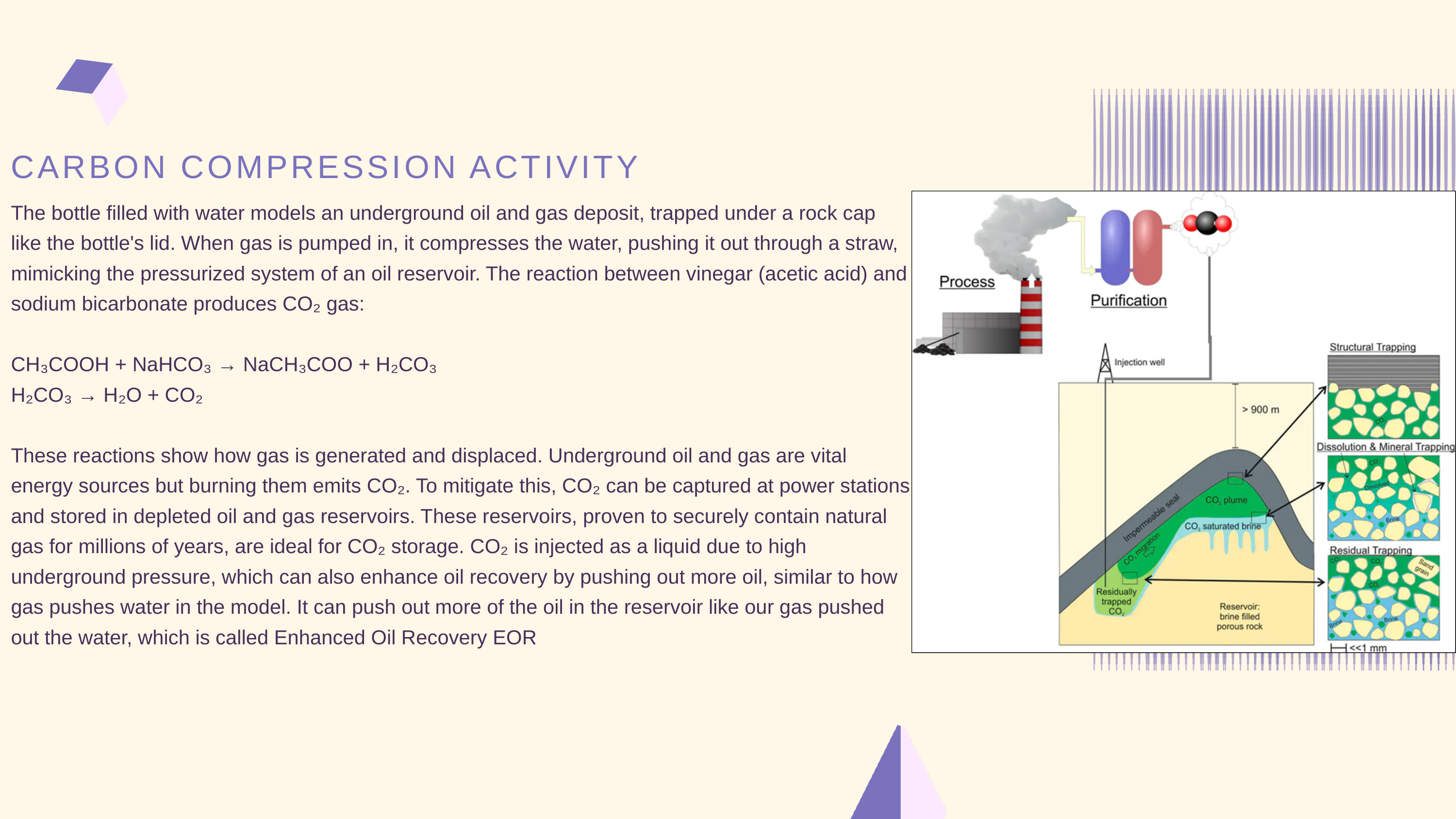

CARBON COMPRESSION ACTIVITY
The bottle filled with water models an underground oil and gas deposit, trapped under a rock cap like the bottle's lid. When gas is pumped in, it compresses the water, pushing it out through a straw, mimicking the pressurized system of an oil reservoir. The reaction between vinegar (acetic acid) and sodium bicarbonate produces CO₂ gas:

CH₃COOH + NaHCO₃ → NaCH₃COO + H₂CO₃
H₂CO₃ → H₂O + CO₂

These reactions show how gas is generated and displaced. Underground oil and gas are vital energy sources but burning them emits CO₂. To mitigate this, CO₂ can be captured at power stations and stored in depleted oil and gas reservoirs. These reservoirs, proven to securely contain natural gas for millions of years, are ideal for CO₂ storage. CO₂ is injected as a liquid due to high underground pressure, which can also enhance oil recovery by pushing out more oil, similar to how gas pushes water in the model. It can push out more of the oil in the reservoir like our gas pushed out the water, which is called Enhanced Oil Recovery EOR